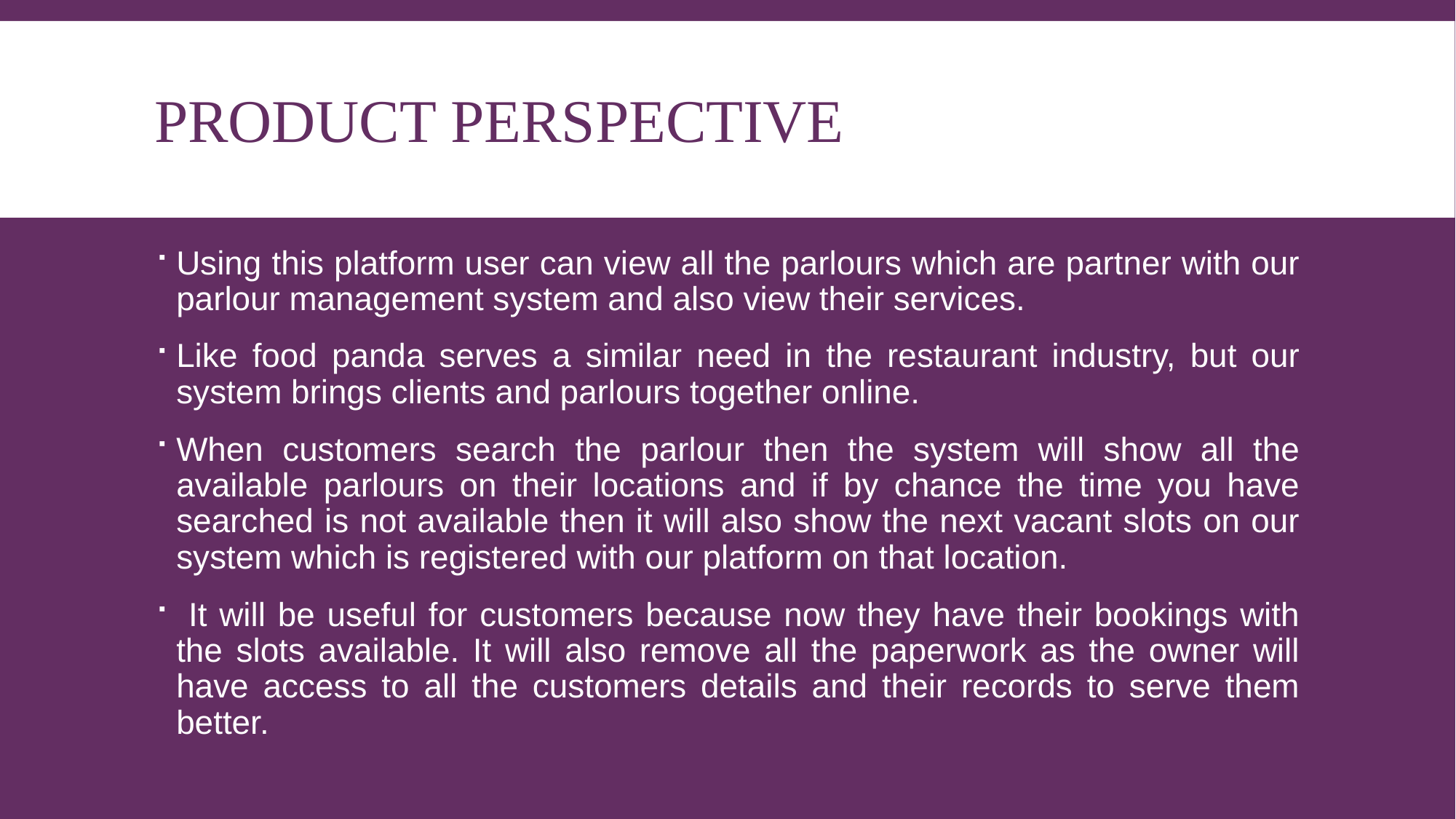

# Product Perspective
Using this platform user can view all the parlours which are partner with our parlour management system and also view their services.
Like food panda serves a similar need in the restaurant industry, but our system brings clients and parlours together online.
When customers search the parlour then the system will show all the available parlours on their locations and if by chance the time you have searched is not available then it will also show the next vacant slots on our system which is registered with our platform on that location.
 It will be useful for customers because now they have their bookings with the slots available. It will also remove all the paperwork as the owner will have access to all the customers details and their records to serve them better.